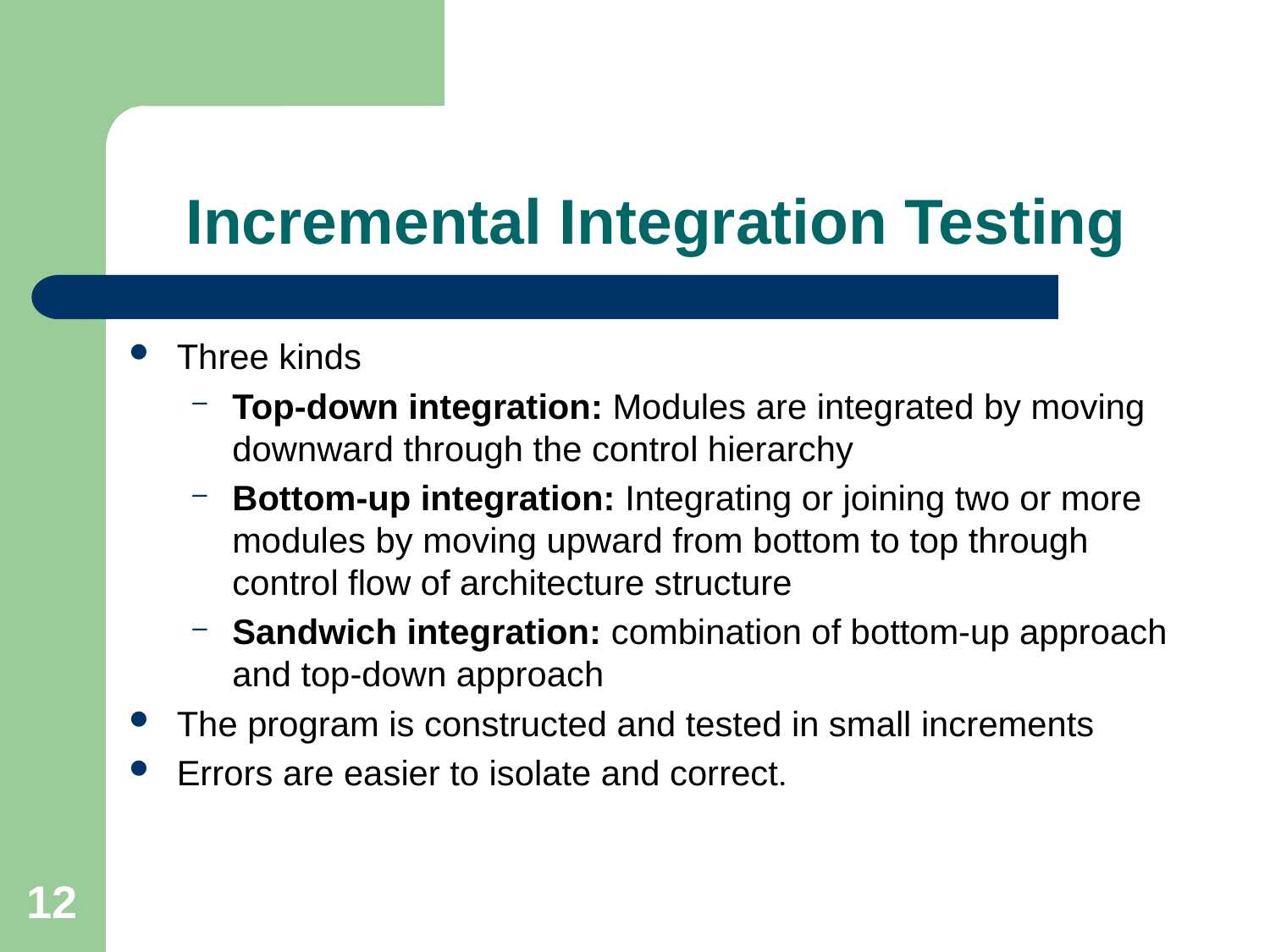

# Incremental Integration Testing
Three kinds
Top-down integration: Modules are integrated by moving downward through the control hierarchy
Bottom-up integration: Integrating or joining two or more modules by moving upward from bottom to top through control flow of architecture structure
Sandwich integration: combination of bottom-up approach and top-down approach
The program is constructed and tested in small increments
Errors are easier to isolate and correct.

12